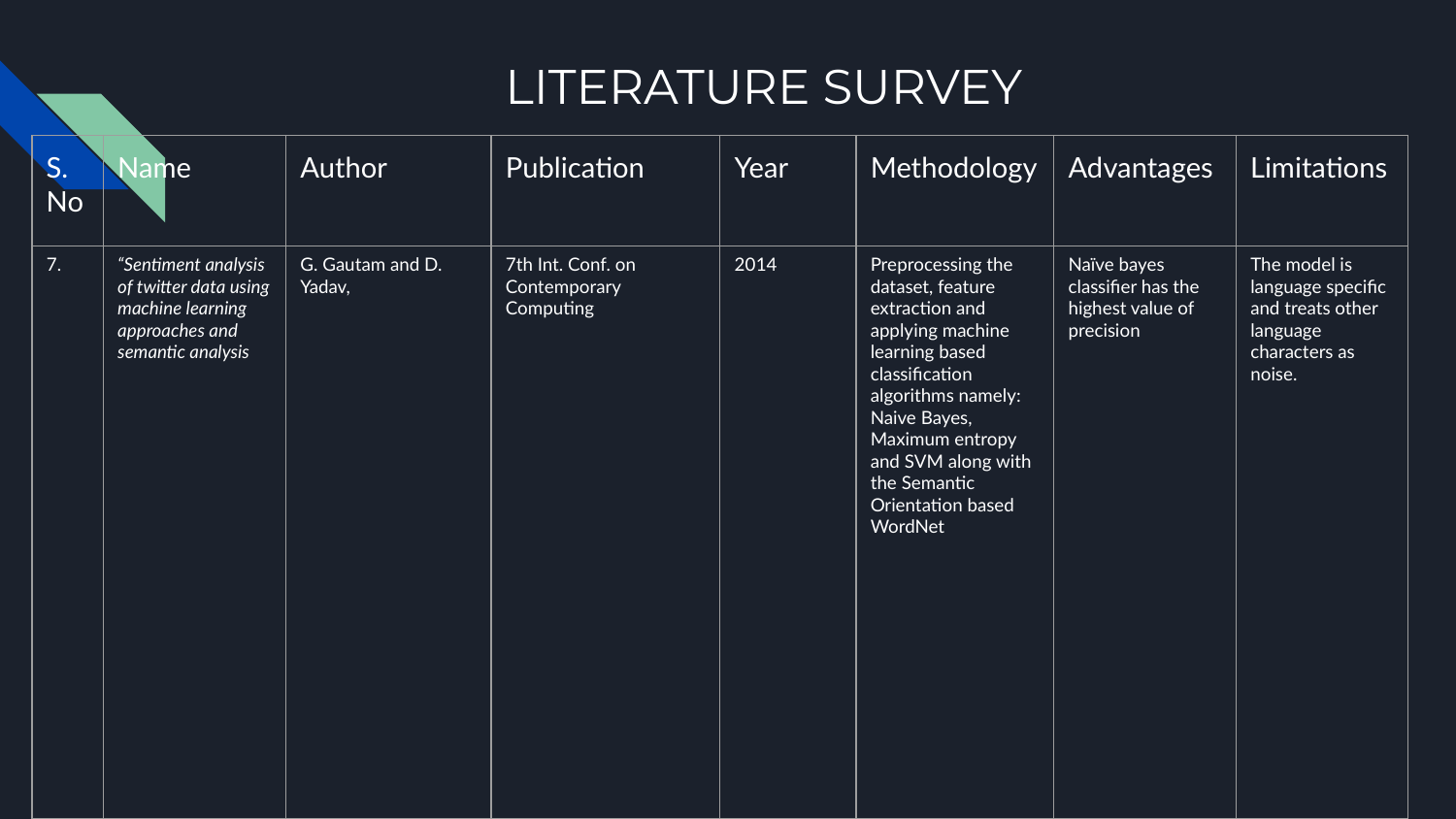

# LITERATURE SURVEY
| S.No | Name | Author | Publication | Year | Methodology | Advantages | Limitations |
| --- | --- | --- | --- | --- | --- | --- | --- |
| 7. | “Sentiment analysis of twitter data using machine learning approaches and semantic analysis | G. Gautam and D. Yadav, | 7th Int. Conf. on Contemporary Computing | 2014 | Preprocessing the dataset, feature extraction and applying machine learning based classification algorithms namely: Naive Bayes, Maximum entropy and SVM along with the Semantic Orientation based WordNet | Naïve bayes classifier has the highest value of precision | The model is language specific and treats other language characters as noise. |